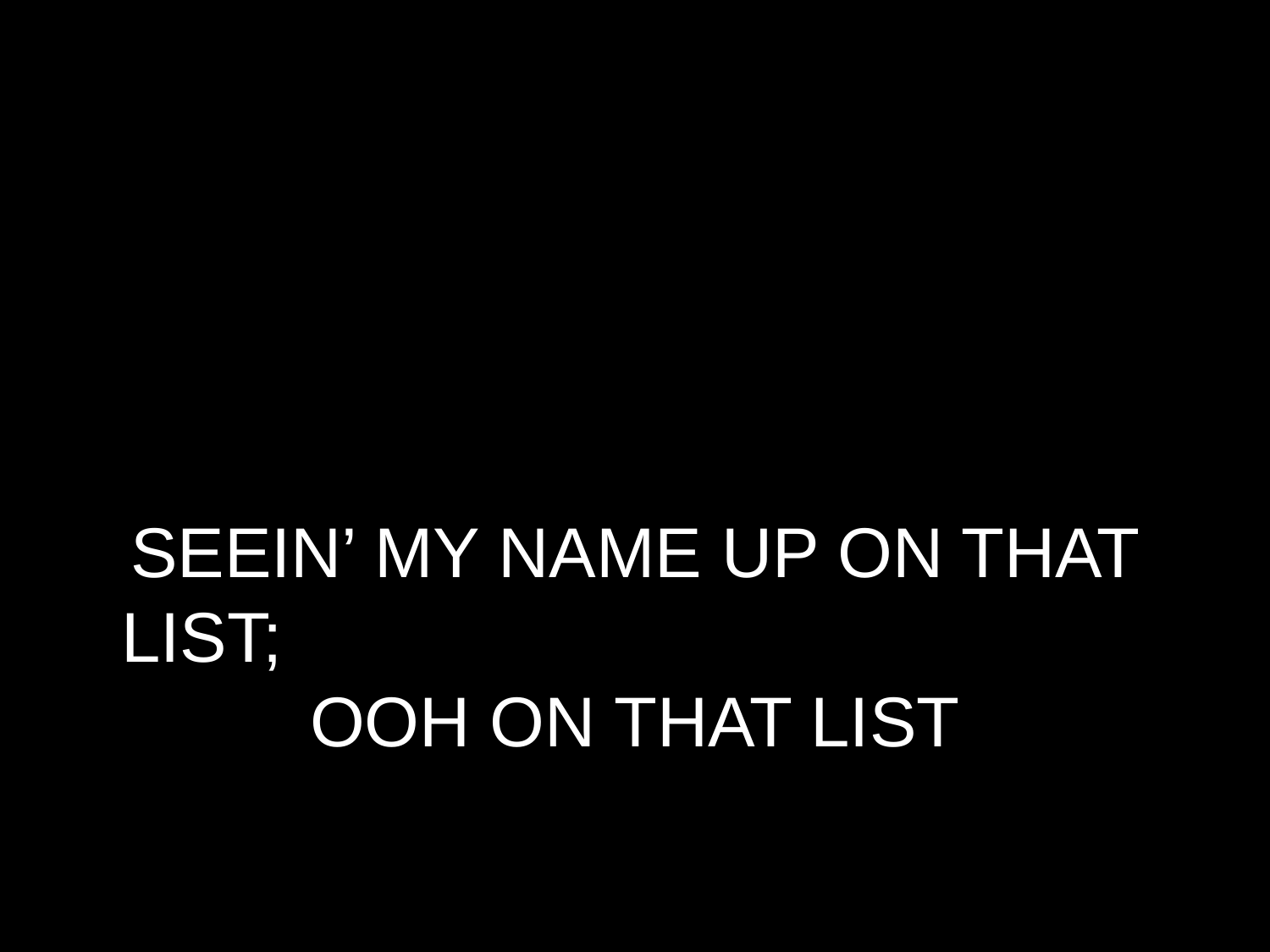

# SEEIN’ MY NAME UP ON THAT LIST;                                             OOH ON THAT LIST